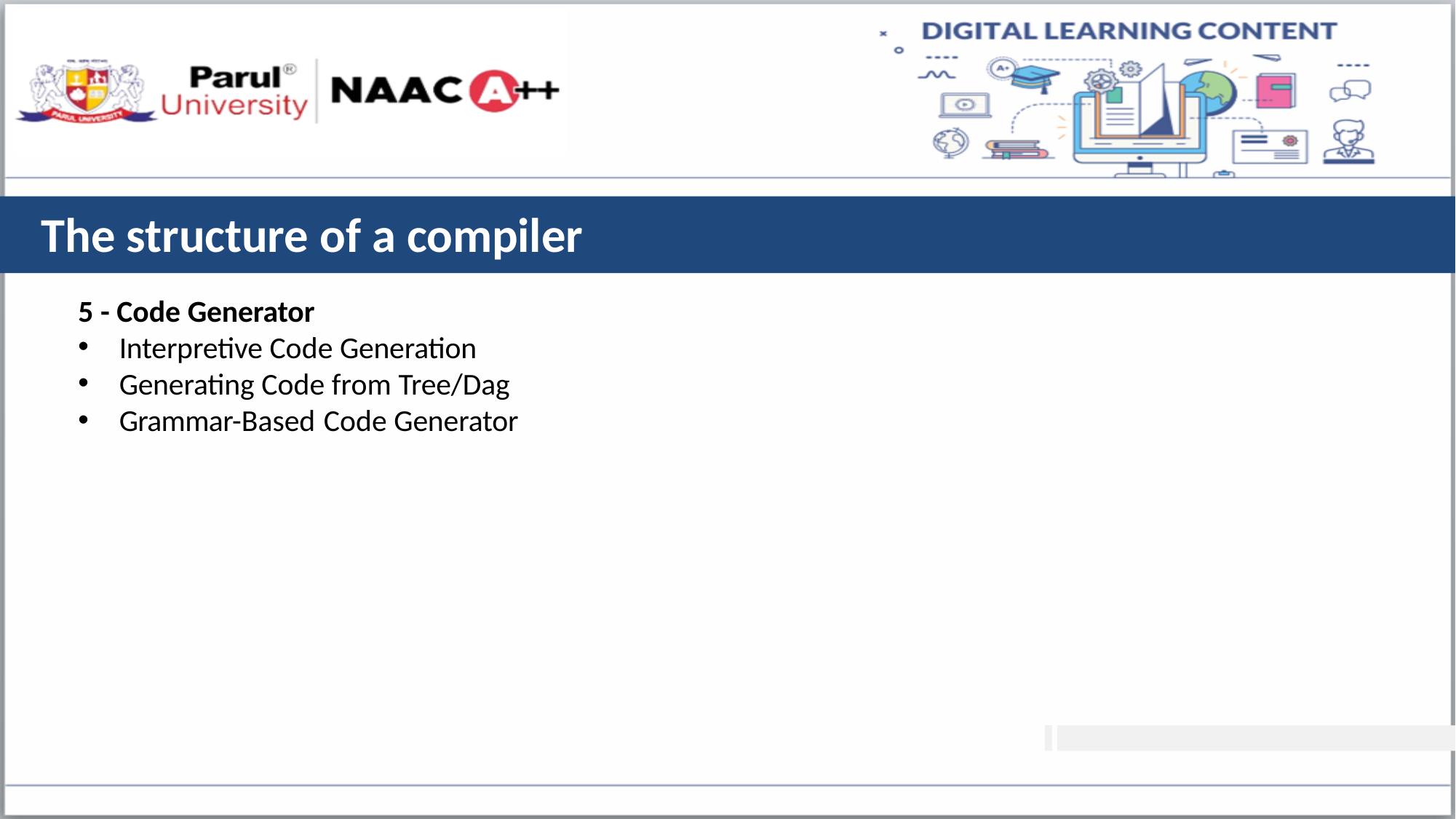

# The structure of a compiler

5 - Code Generator
Interpretive Code Generation
Generating Code from Tree/Dag
Grammar-Based Code Generator